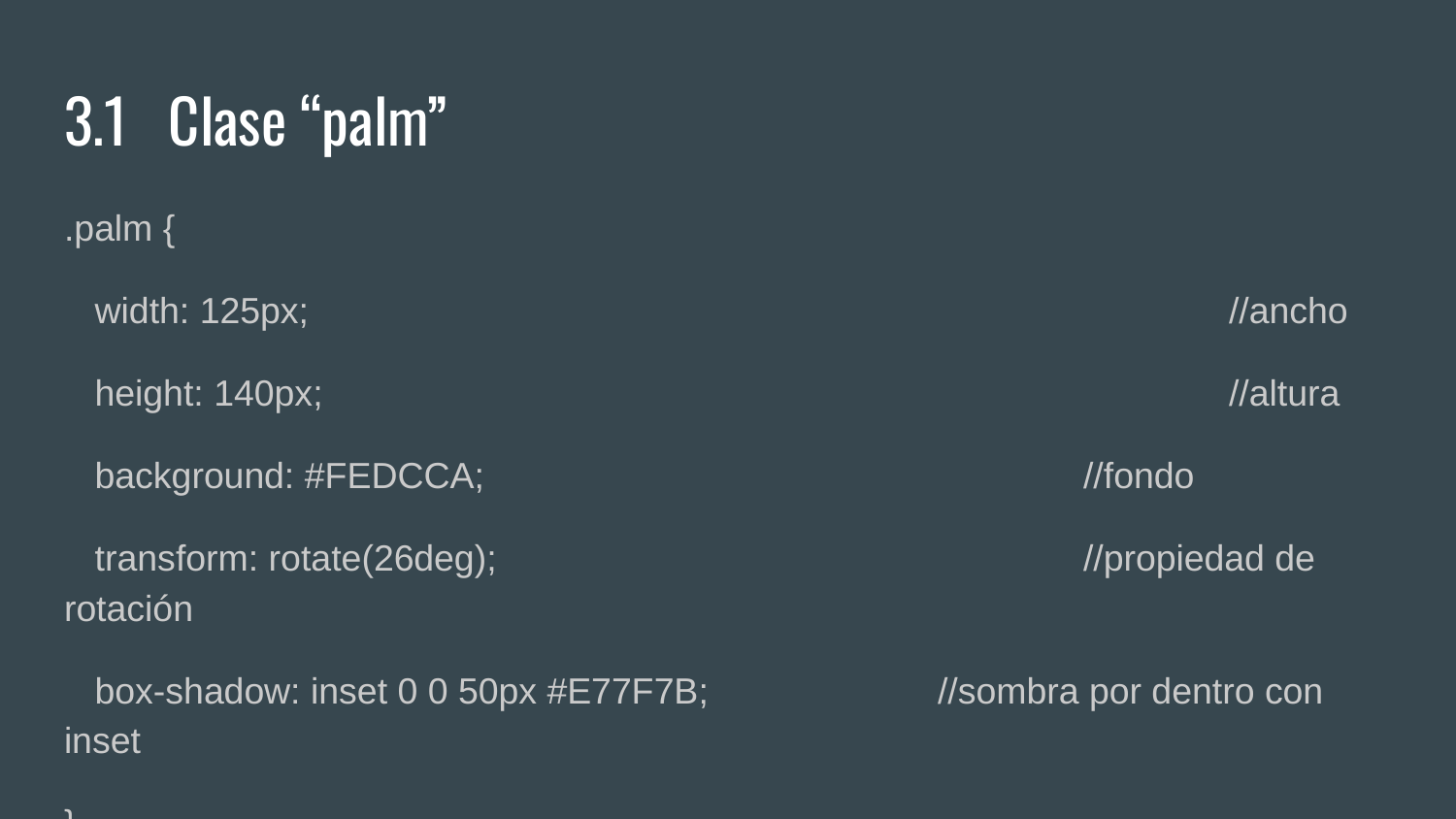

# 3.1   Clase “palm”
.palm {
   width: 125px;							//ancho
   height: 140px;							//altura
   background: #FEDCCA;					//fondo
   transform: rotate(26deg);					//propiedad de rotación
   box-shadow: inset 0 0 50px #E77F7B;		//sombra por dentro con inset
}